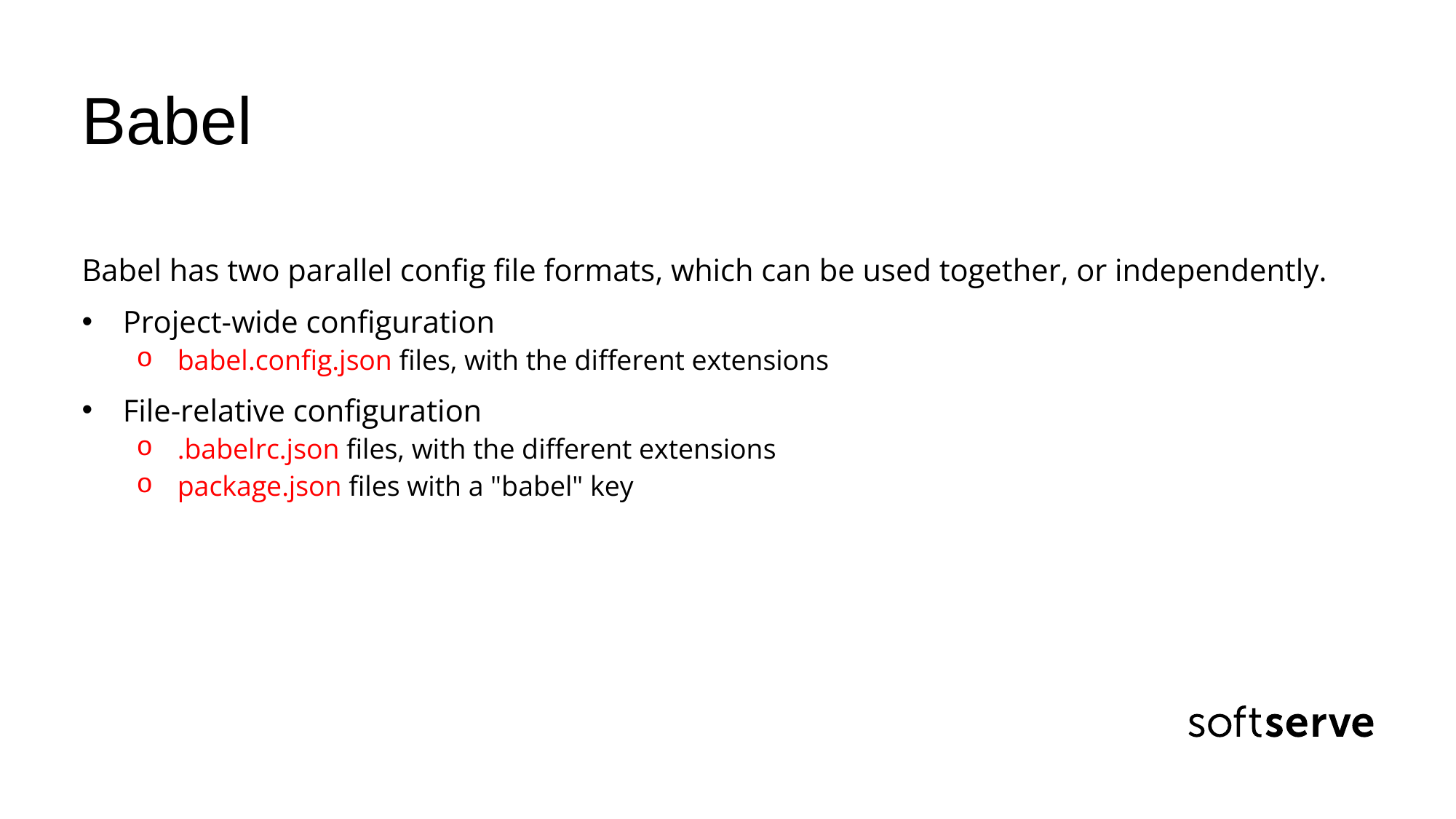

# Babel
Babel has two parallel config file formats, which can be used together, or independently.
Project-wide configuration
babel.config.json files, with the different extensions
File-relative configuration
.babelrc.json files, with the different extensions
package.json files with a "babel" key